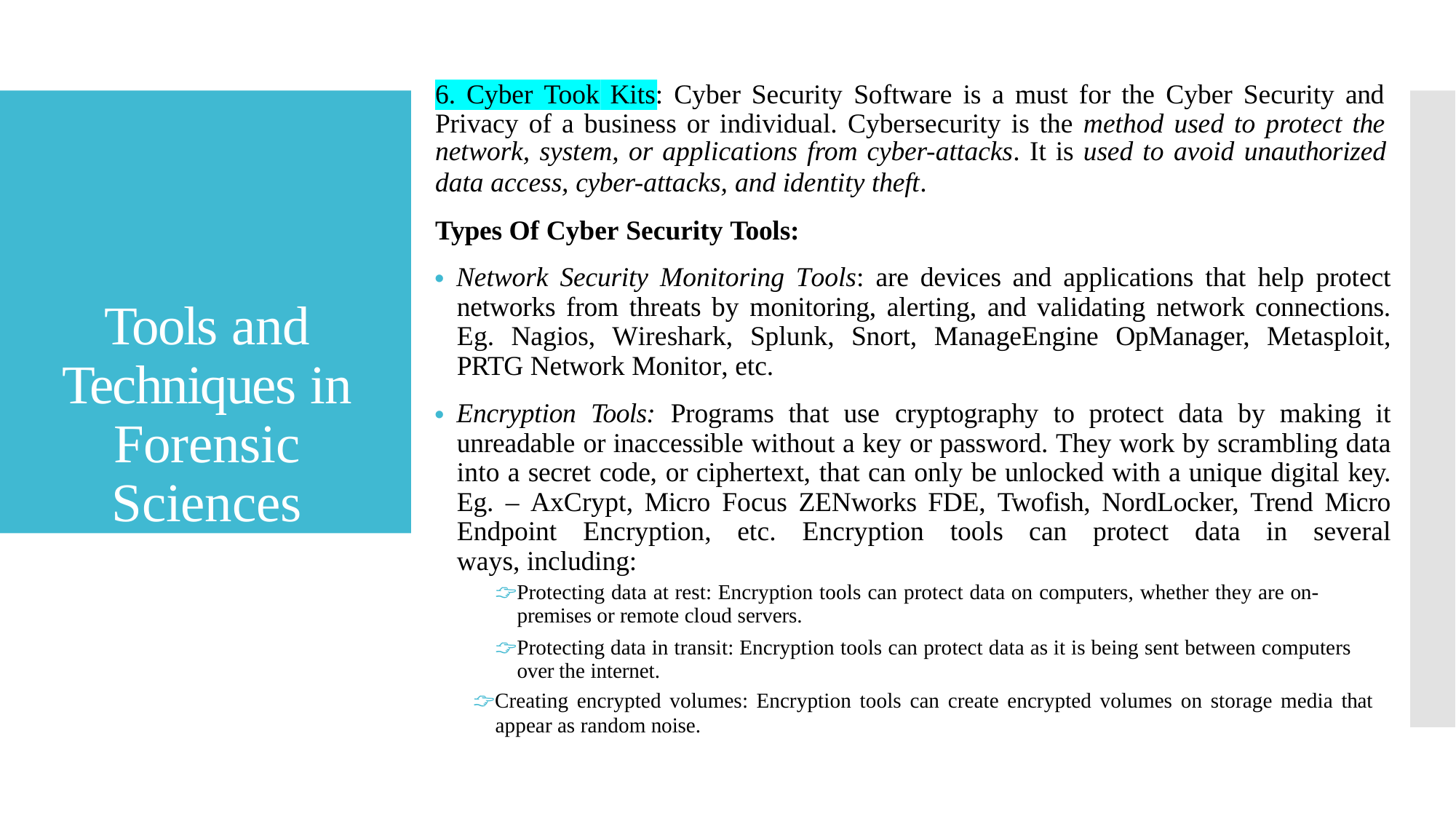

6. Cyber Took Kits: Cyber Security Software is a must for the Cyber Security and

Tools and Techniques in Forensic Sciences
Privacy of a business or individual. Cybersecurity is the method used to protect the
network, system, or applications from cyber-attacks. It is used to avoid unauthorized
data access, cyber-attacks, and identity theft.
Types Of Cyber Security Tools:
🞄 Network Security Monitoring Tools: are devices and applications that help protect networks from threats by monitoring, alerting, and validating network connections. Eg. Nagios, Wireshark, Splunk, Snort, ManageEngine OpManager, Metasploit, PRTG Network Monitor, etc.
🞄 Encryption Tools:  Programs that use  cryptography to protect data by making it unreadable or inaccessible without a key or password. They work by scrambling data into a secret code, or ciphertext, that can only be unlocked with a unique digital key. Eg. – AxCrypt, Micro Focus ZENworks FDE, Twofish, NordLocker, Trend Micro Endpoint Encryption, etc. Encryption tools can protect data in several ways, including:
👉Protecting data at rest: Encryption tools can protect data on computers, whether they are on-premises or remote cloud servers.
👉Protecting data in transit: Encryption tools can protect data as it is being sent between computers over the internet.
👉Creating encrypted volumes: Encryption tools can create encrypted volumes on storage media that
appear as random noise.